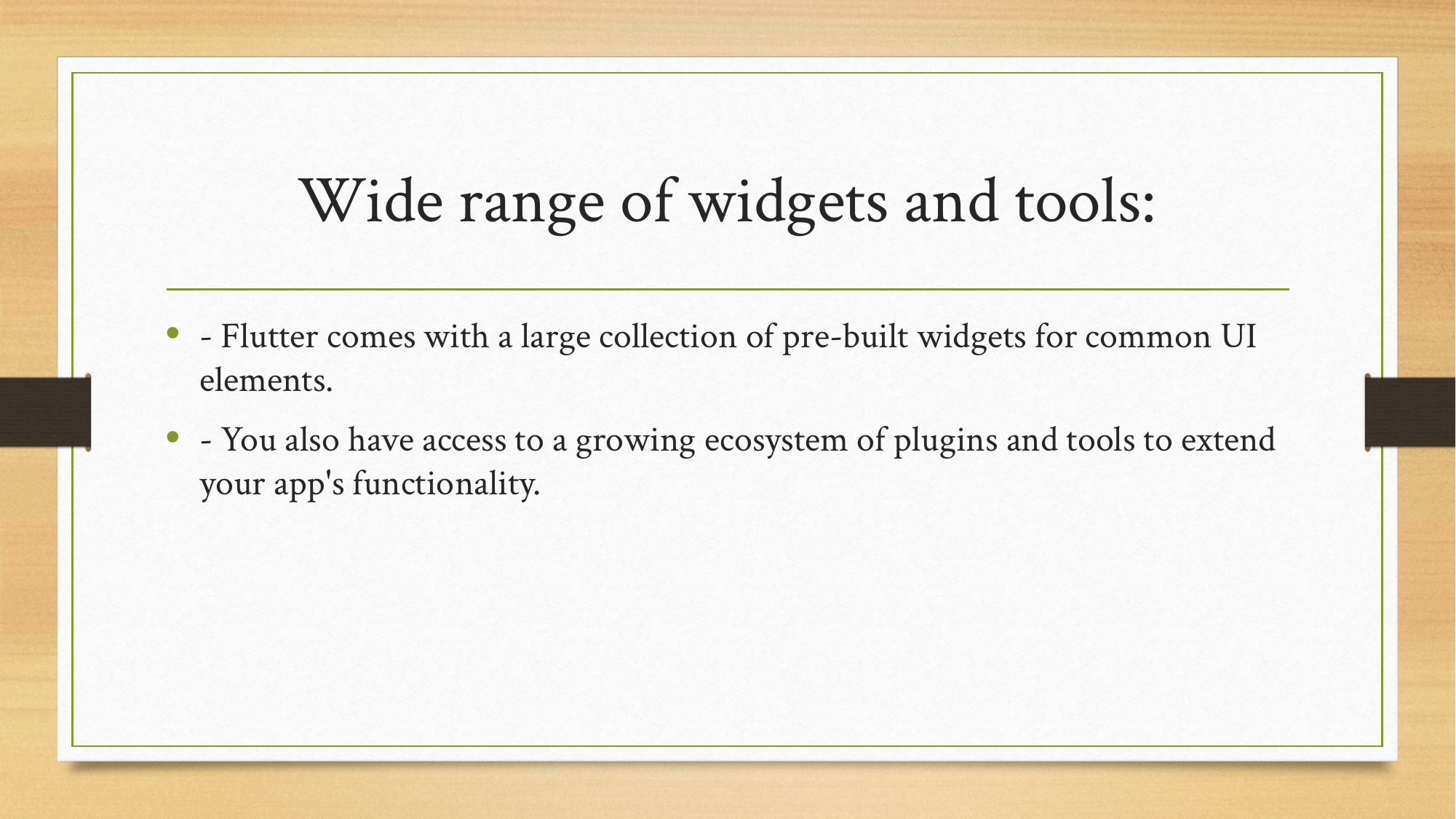

# Wide range of widgets and tools:
- Flutter comes with a large collection of pre-built widgets for common UI elements.
- You also have access to a growing ecosystem of plugins and tools to extend your app's functionality.